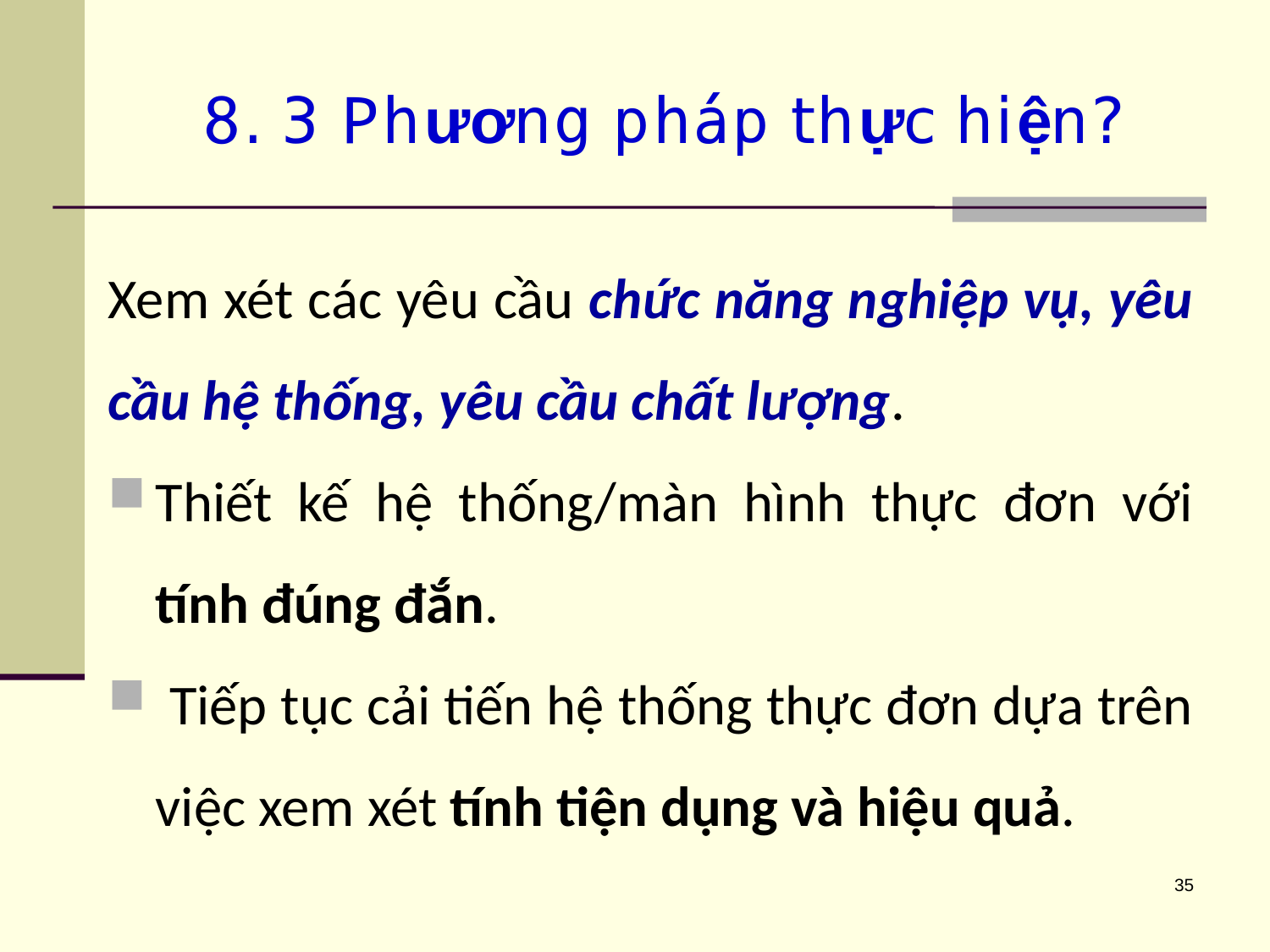

# 8. 3 Phương pháp thực hiện?
Xem xét các yêu cầu chức năng nghiệp vụ, yêu cầu hệ thống, yêu cầu chất lượng.
Thiết kế hệ thống/màn hình thực đơn với tính đúng đắn.
 Tiếp tục cải tiến hệ thống thực đơn dựa trên việc xem xét tính tiện dụng và hiệu quả.
35